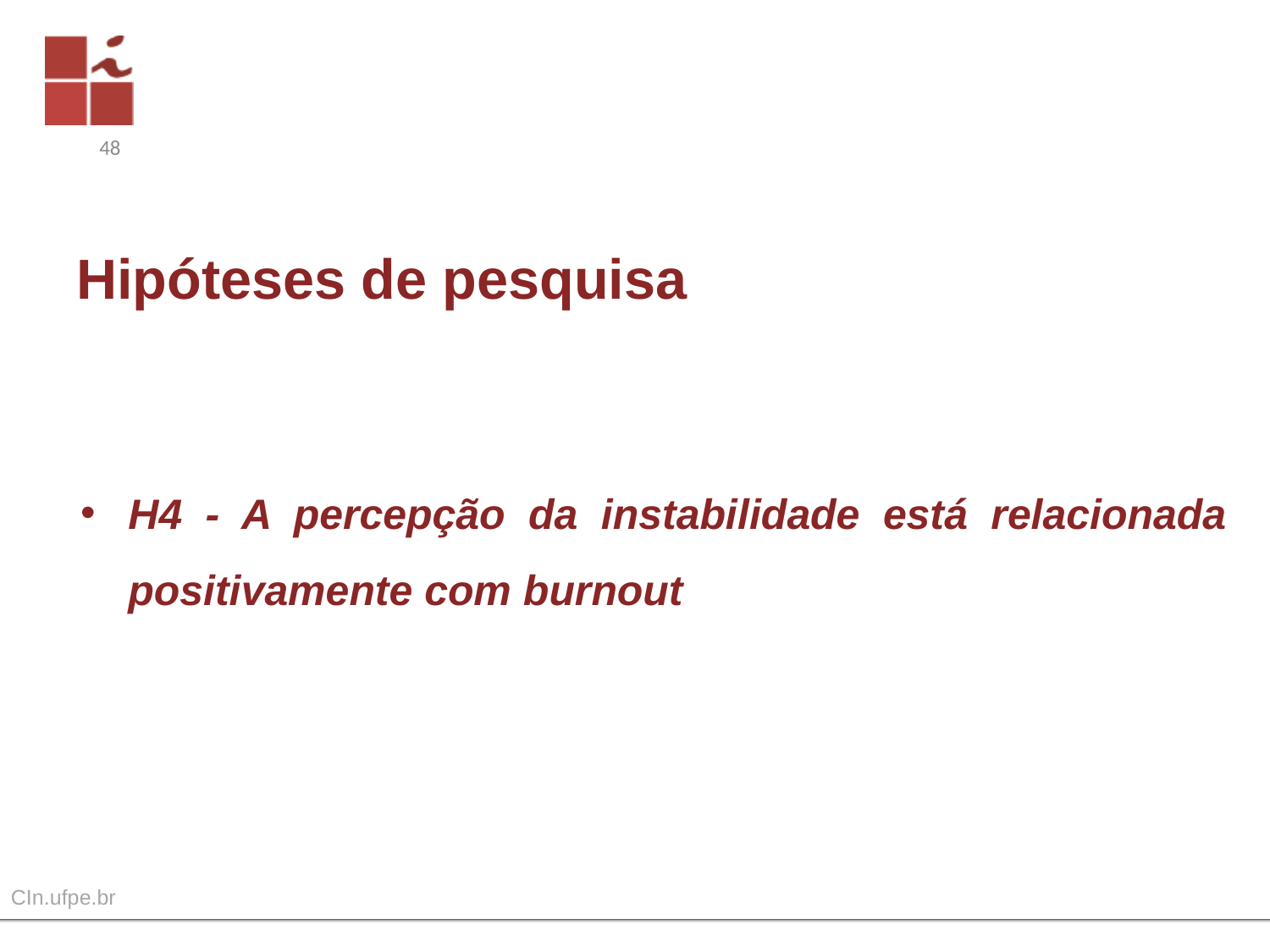

48
# Hipóteses de pesquisa

H4 - A percepção da instabilidade está relacionada positivamente com burnout